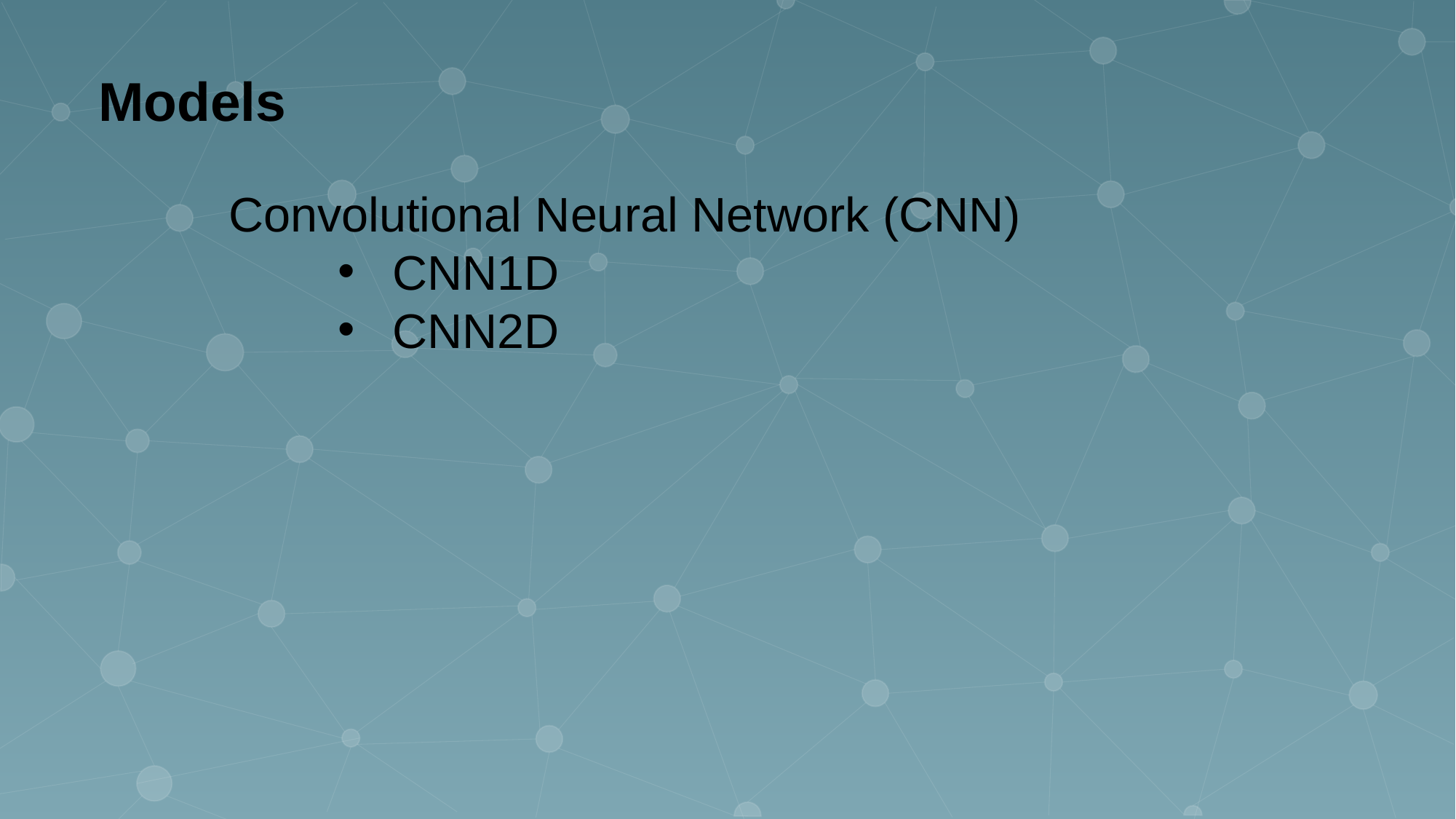

Models
Convolutional Neural Network (CNN)
CNN1D
CNN2D